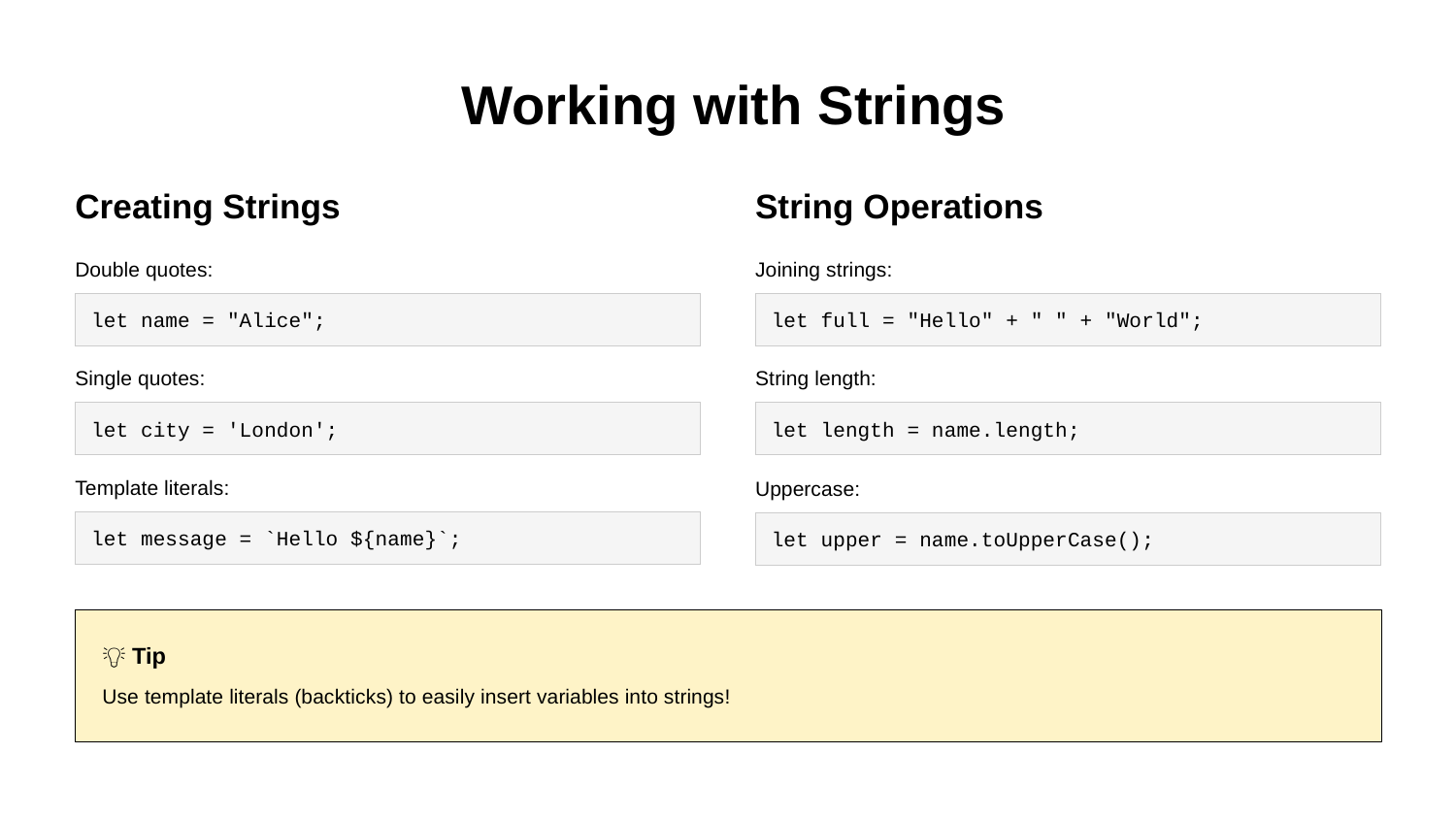

Working with Strings
Creating Strings
String Operations
Double quotes:
Joining strings:

let name = "Alice";

let full = "Hello" + " " + "World";
Single quotes:
String length:

let city = 'London';

let length = name.length;
Template literals:
Uppercase:

let message = `Hello ${name}`;

let upper = name.toUpperCase();

💡 Tip
Use template literals (backticks) to easily insert variables into strings!